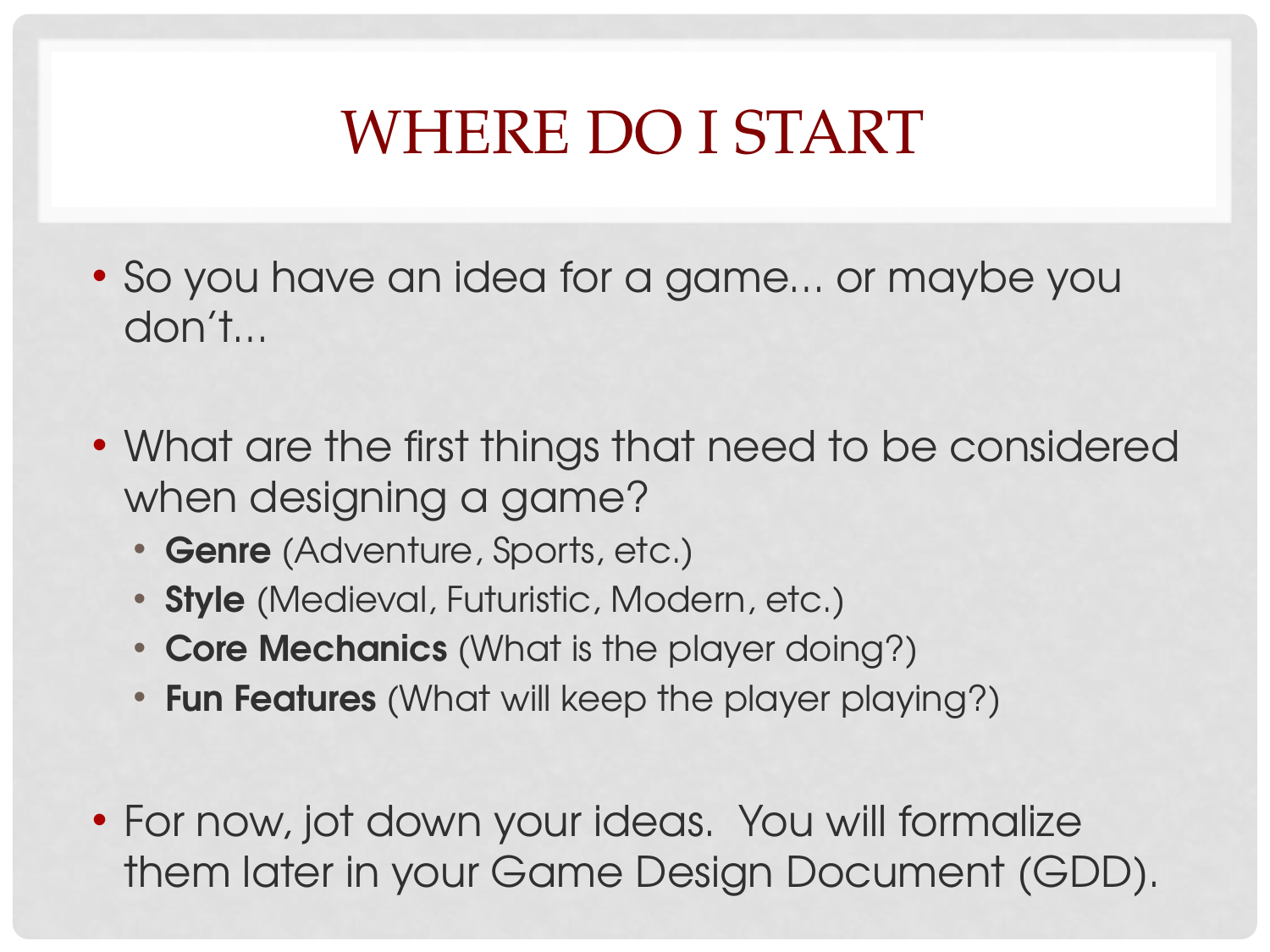

# Where do I start
So you have an idea for a game… or maybe you don’t…

What are the first things that need to be considered when designing a game?
Genre (Adventure, Sports, etc.)
Style (Medieval, Futuristic, Modern, etc.)
Core Mechanics (What is the player doing?)
Fun Features (What will keep the player playing?)

For now, jot down your ideas.  You will formalize them later in your Game Design Document (GDD).